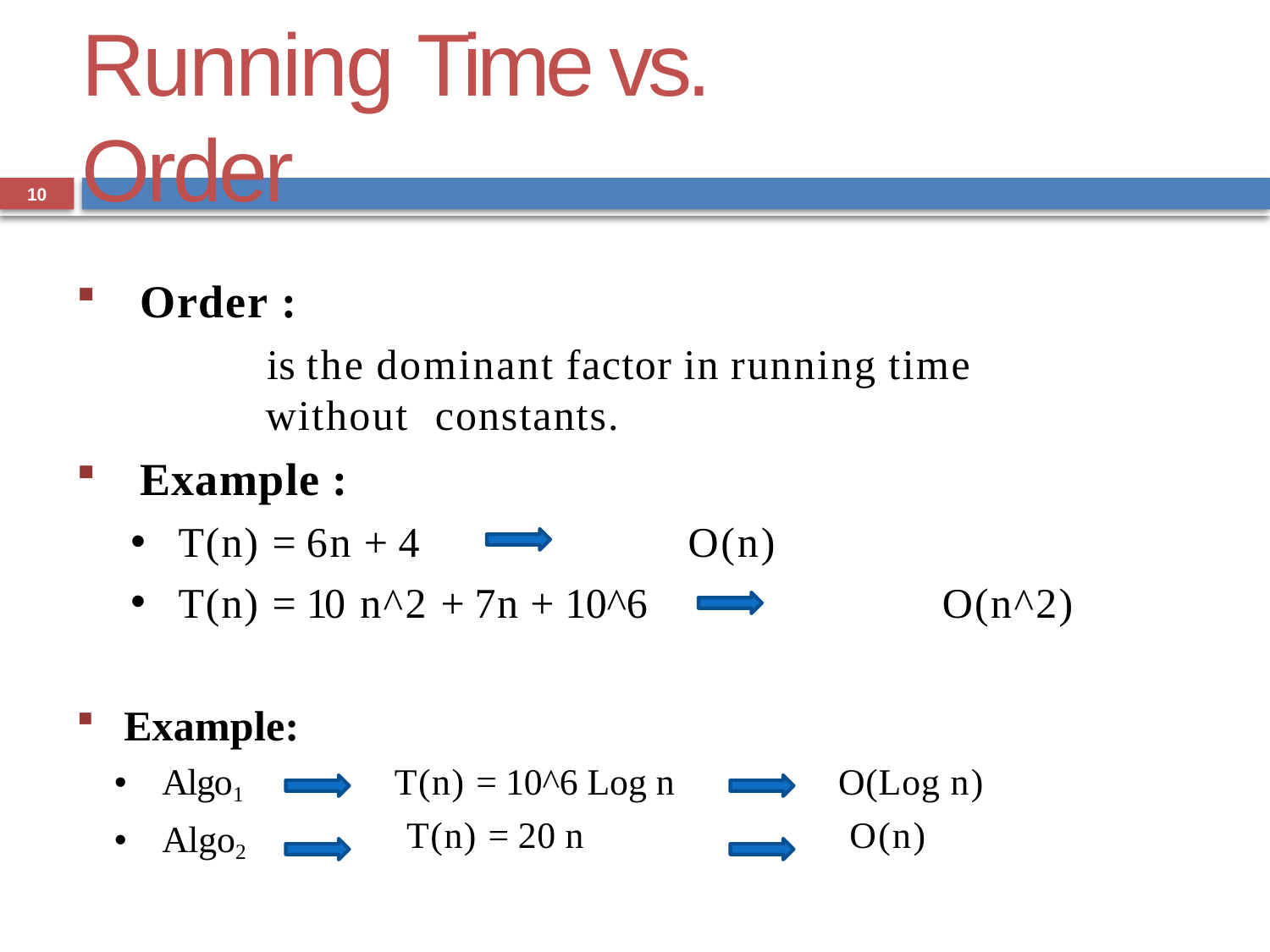

# Running Time vs. Order
10
Order :
is the dominant factor in running time without  constants.
Example :
T(n) = 6n + 4	O(n)
T(n) = 10  n^2 + 7n + 10^6	O(n^2)

Example:
Algo1
Algo2
T(n) = 10^6 Log n  T(n) = 20 n
O(Log n)  O(n)